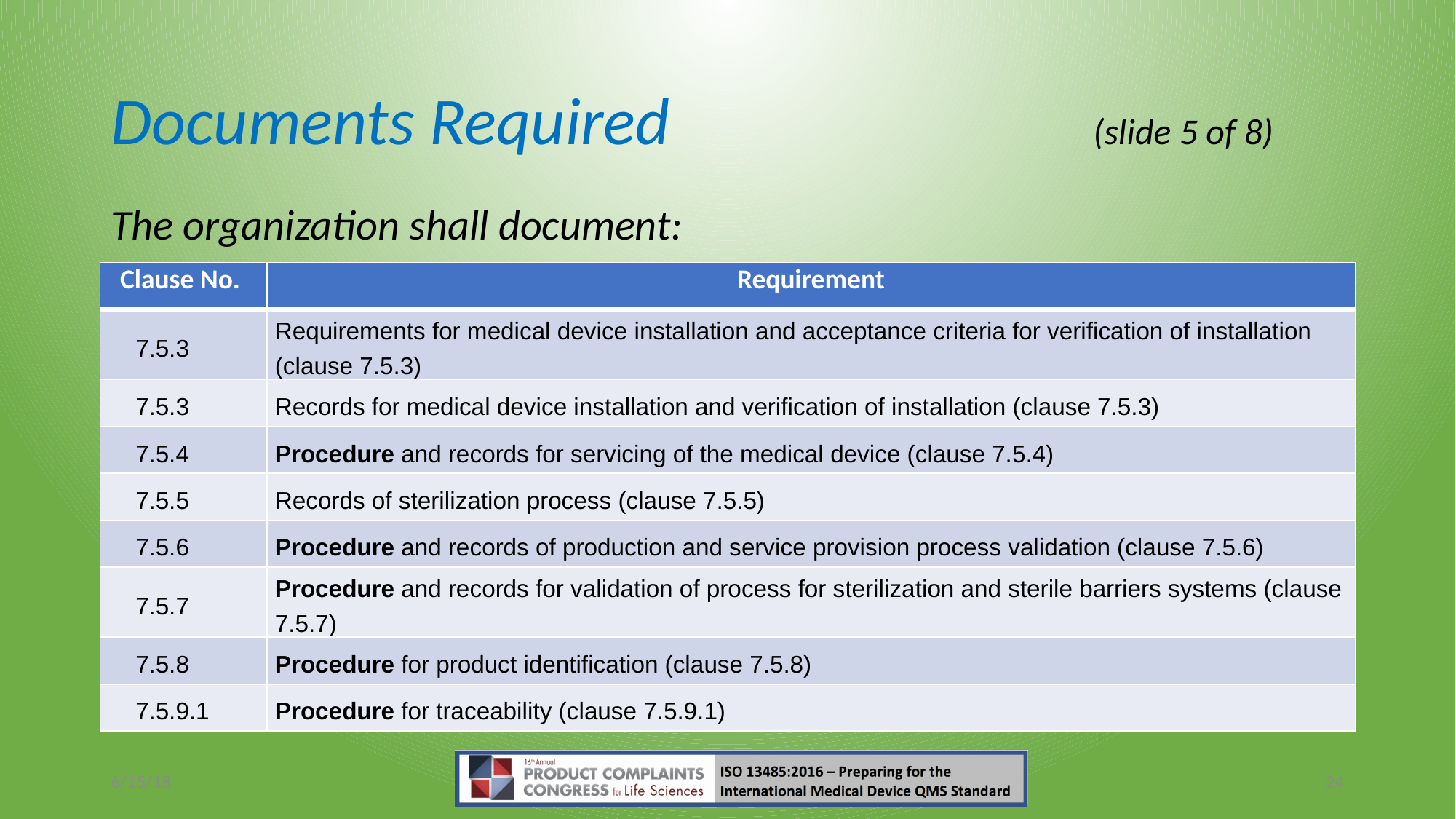

# Documents Required 				(slide 5 of 8)
The organization shall document:
| Clause No. | Requirement |
| --- | --- |
| 7.5.3 | Requirements for medical device installation and acceptance criteria for verification of installation (clause 7.5.3) |
| 7.5.3 | Records for medical device installation and verification of installation (clause 7.5.3) |
| 7.5.4 | Procedure and records for servicing of the medical device (clause 7.5.4) |
| 7.5.5 | Records of sterilization process (clause 7.5.5) |
| 7.5.6 | Procedure and records of production and service provision process validation (clause 7.5.6) |
| 7.5.7 | Procedure and records for validation of process for sterilization and sterile barriers systems (clause 7.5.7) |
| 7.5.8 | Procedure for product identification (clause 7.5.8) |
| 7.5.9.1 | Procedure for traceability (clause 7.5.9.1) |
6/15/18

24